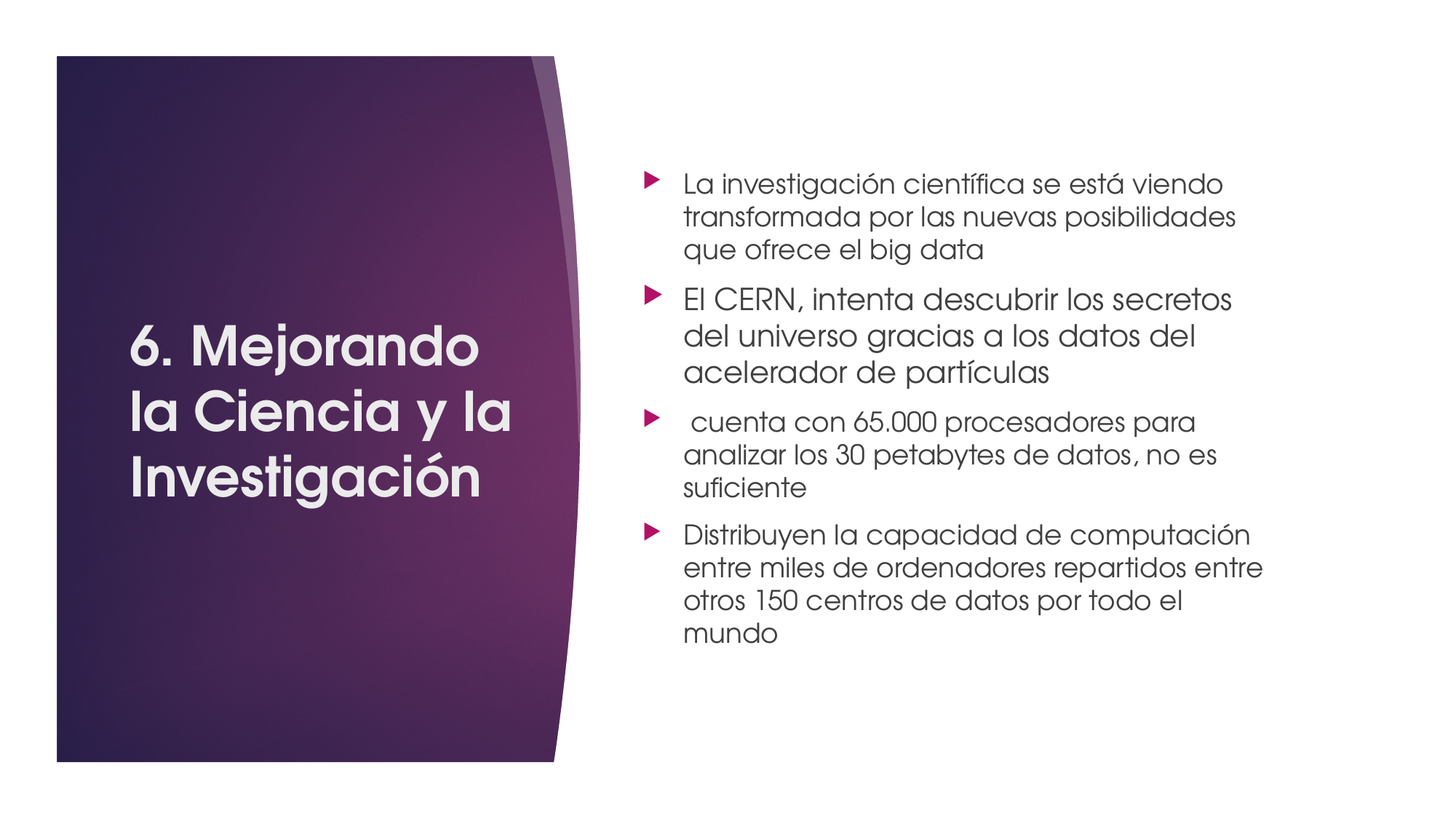

La investigación científica se está viendo transformada por las nuevas posibilidades que ofrece el big data
El CERN, intenta descubrir los secretos del universo gracias a los datos del acelerador de partículas
 cuenta con 65.000 procesadores para analizar los 30 petabytes de datos, no es suficiente
Distribuyen la capacidad de computación entre miles de ordenadores repartidos entre otros 150 centros de datos por todo el mundo
# 6. Mejorando la Ciencia y la Investigación